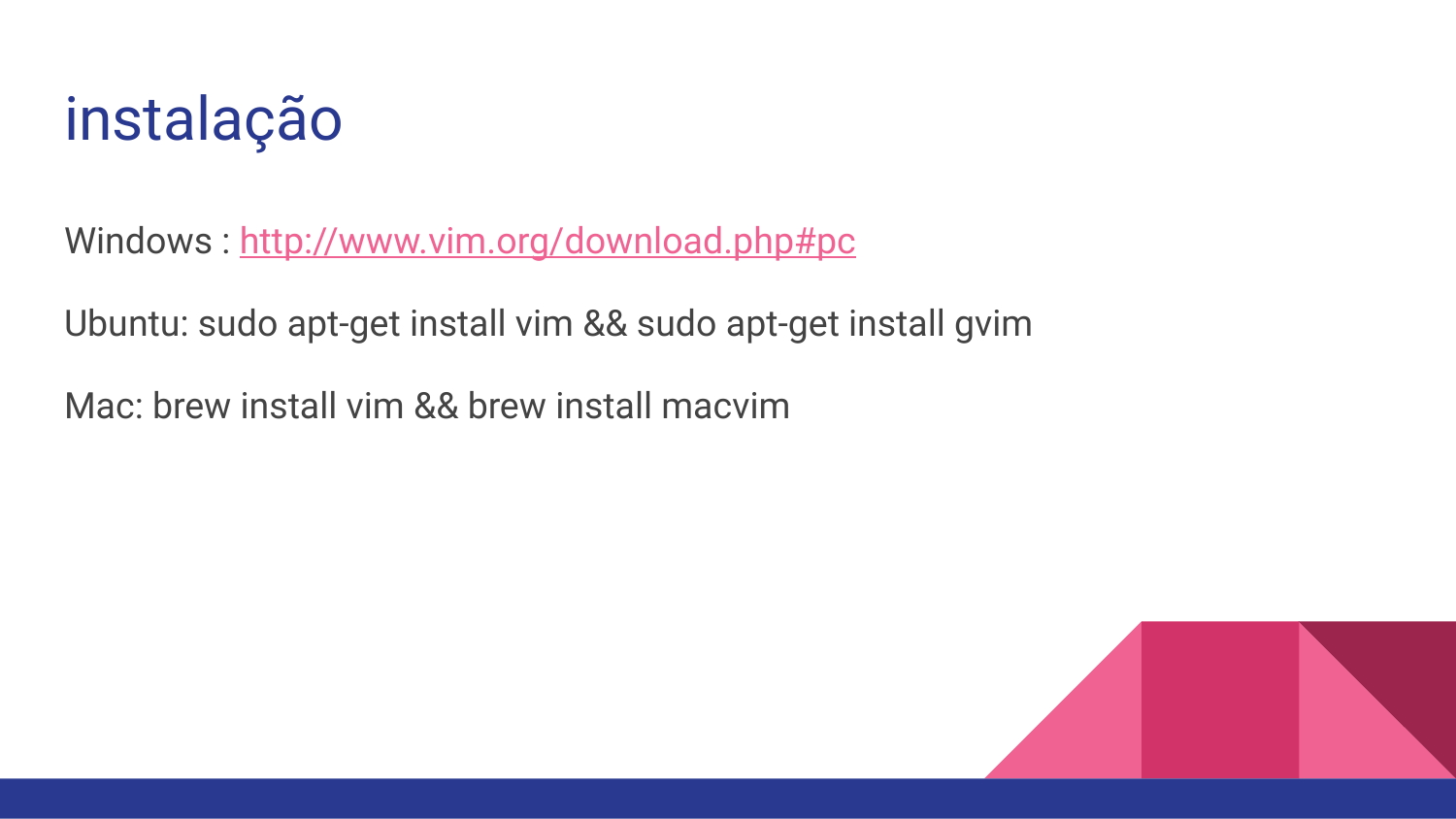

# instalação
Windows : http://www.vim.org/download.php#pc
Ubuntu: sudo apt-get install vim && sudo apt-get install gvim
Mac: brew install vim && brew install macvim